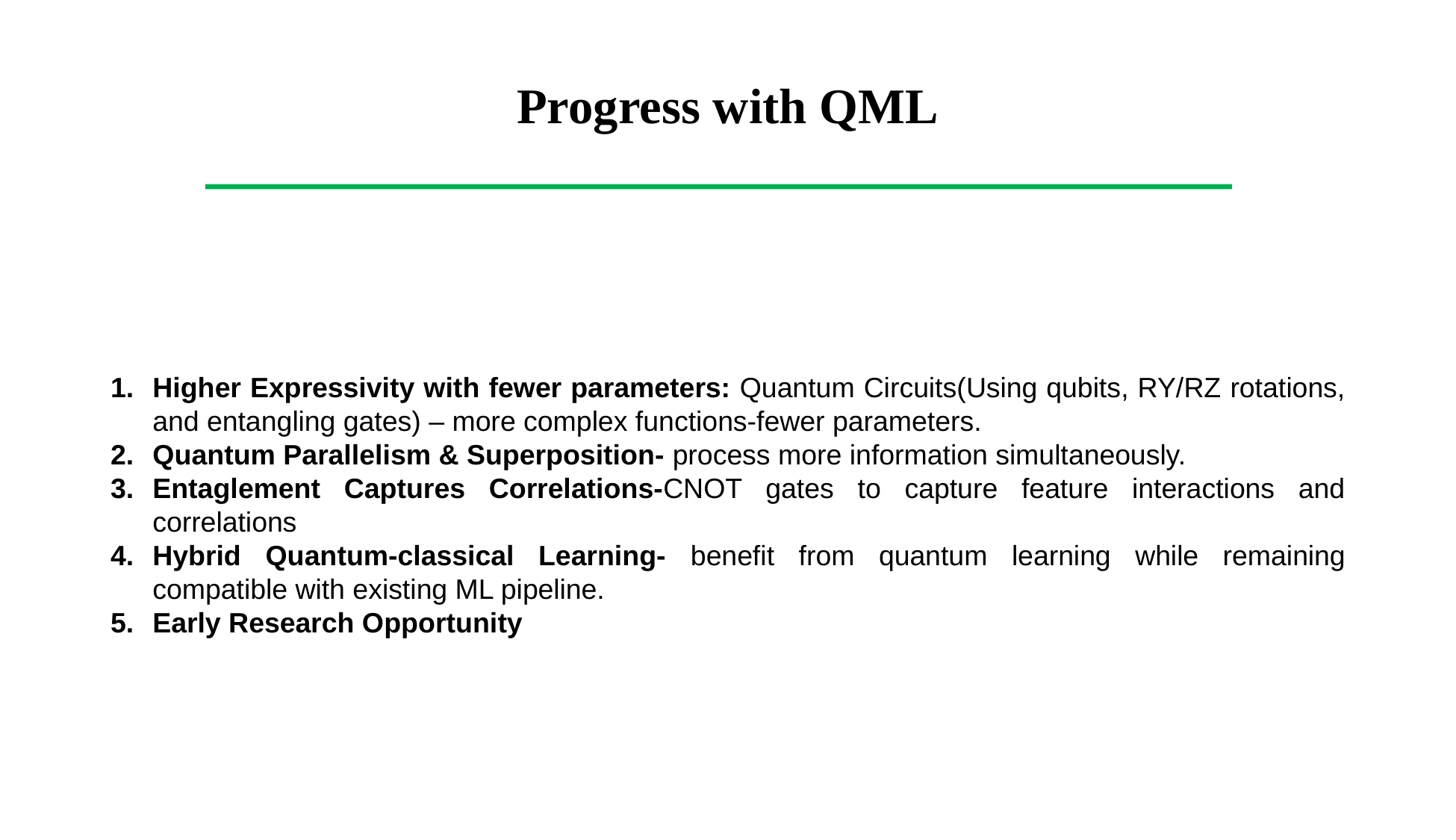

# Progress with QML
Higher Expressivity with fewer parameters: Quantum Circuits(Using qubits, RY/RZ rotations, and entangling gates) – more complex functions-fewer parameters.
Quantum Parallelism & Superposition- process more information simultaneously.
Entaglement Captures Correlations-CNOT gates to capture feature interactions and correlations
Hybrid Quantum-classical Learning- benefit from quantum learning while remaining compatible with existing ML pipeline.
Early Research Opportunity